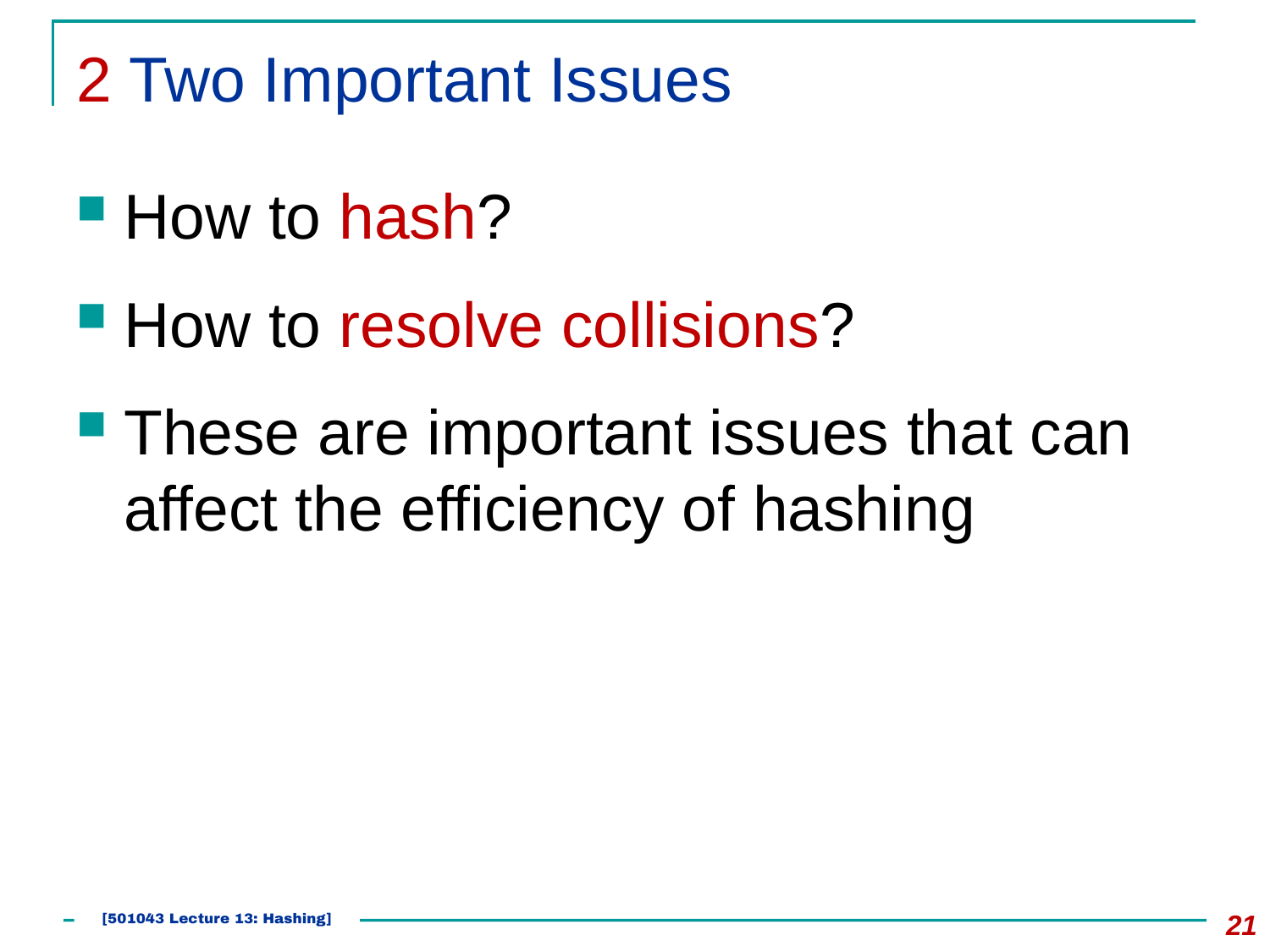

# 2 Two Important Issues
How to hash?
How to resolve collisions?
These are important issues that can affect the efficiency of hashing
21
[501043 Lecture 13: Hashing]